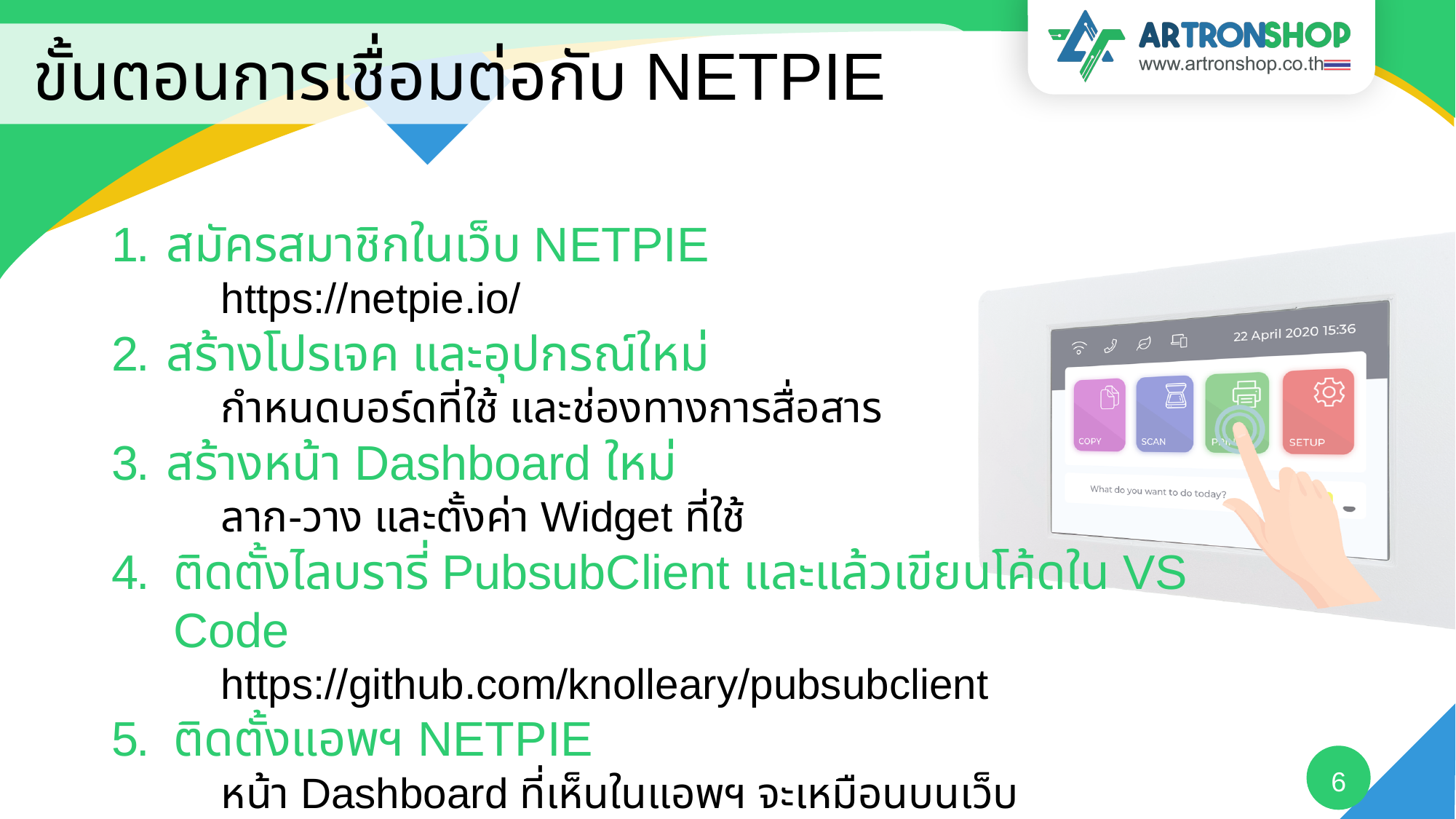

# ขั้นตอนการเชื่อมต่อกับ NETPIE
สมัครสมาชิกในเว็บ NETPIE
https://netpie.io/
สร้างโปรเจค และอุปกรณ์ใหม่
กำหนดบอร์ดที่ใช้ และช่องทางการสื่อสาร
สร้างหน้า Dashboard ใหม่
ลาก-วาง และตั้งค่า Widget ที่ใช้
ติดตั้งไลบรารี่ PubsubClient และแล้วเขียนโค้ดใน VS Code
https://github.com/knolleary/pubsubclient
ติดตั้งแอพฯ NETPIE
หน้า Dashboard ที่เห็นในแอพฯ จะเหมือนบนเว็บ
6